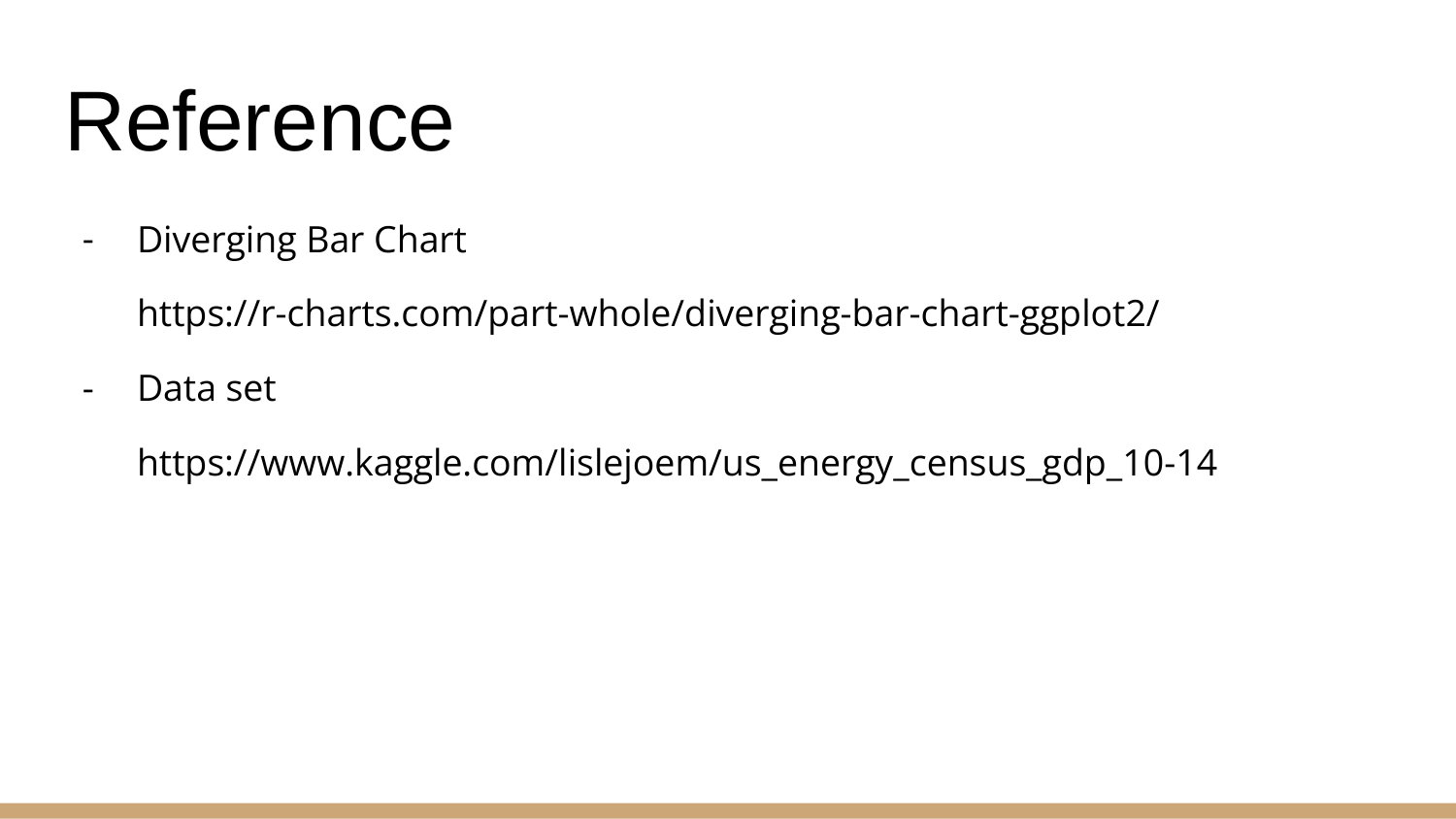

# Reference
Diverging Bar Chart
https://r-charts.com/part-whole/diverging-bar-chart-ggplot2/
Data set
https://www.kaggle.com/lislejoem/us_energy_census_gdp_10-14